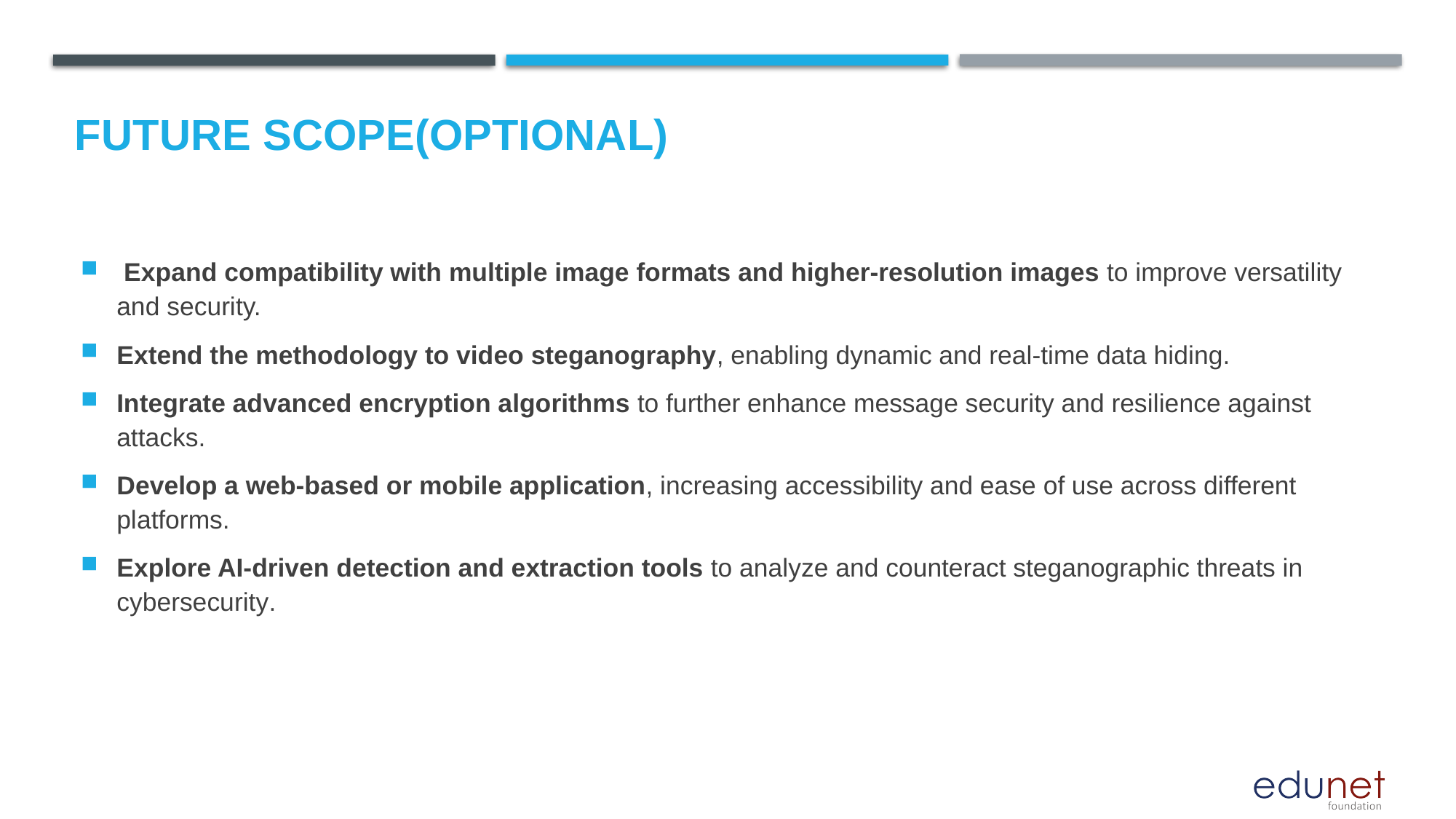

Future scope(optional)
 Expand compatibility with multiple image formats and higher-resolution images to improve versatility and security.
Extend the methodology to video steganography, enabling dynamic and real-time data hiding.
Integrate advanced encryption algorithms to further enhance message security and resilience against attacks.
Develop a web-based or mobile application, increasing accessibility and ease of use across different platforms.
Explore AI-driven detection and extraction tools to analyze and counteract steganographic threats in cybersecurity.